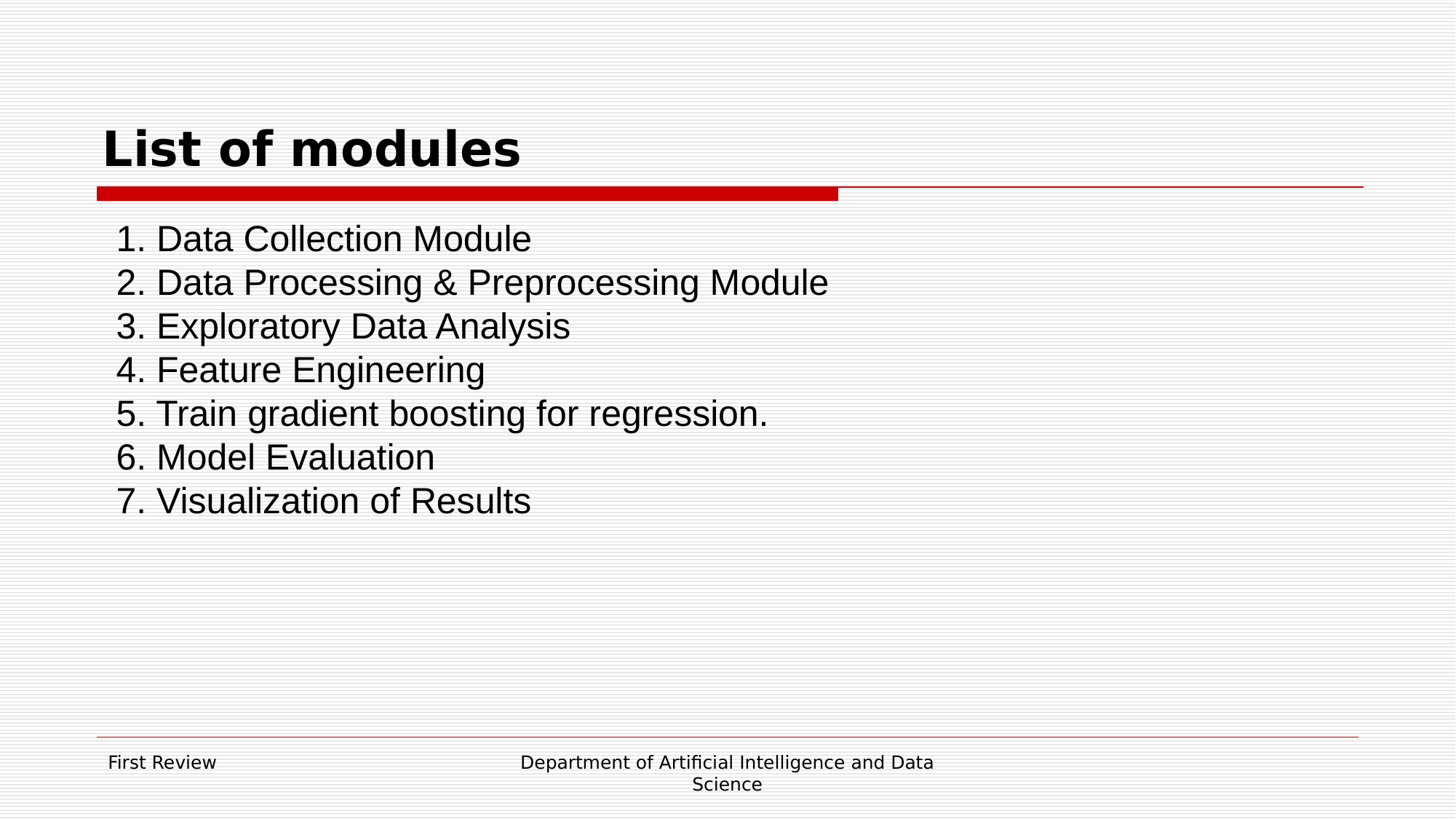

# List of modules
1. Data Collection Module
2. Data Processing & Preprocessing Module
3. Exploratory Data Analysis
4. Feature Engineering
5. Train gradient boosting for regression.
6. Model Evaluation
7. Visualization of Results
First Review

Department of Artificial Intelligence and Data Science
12